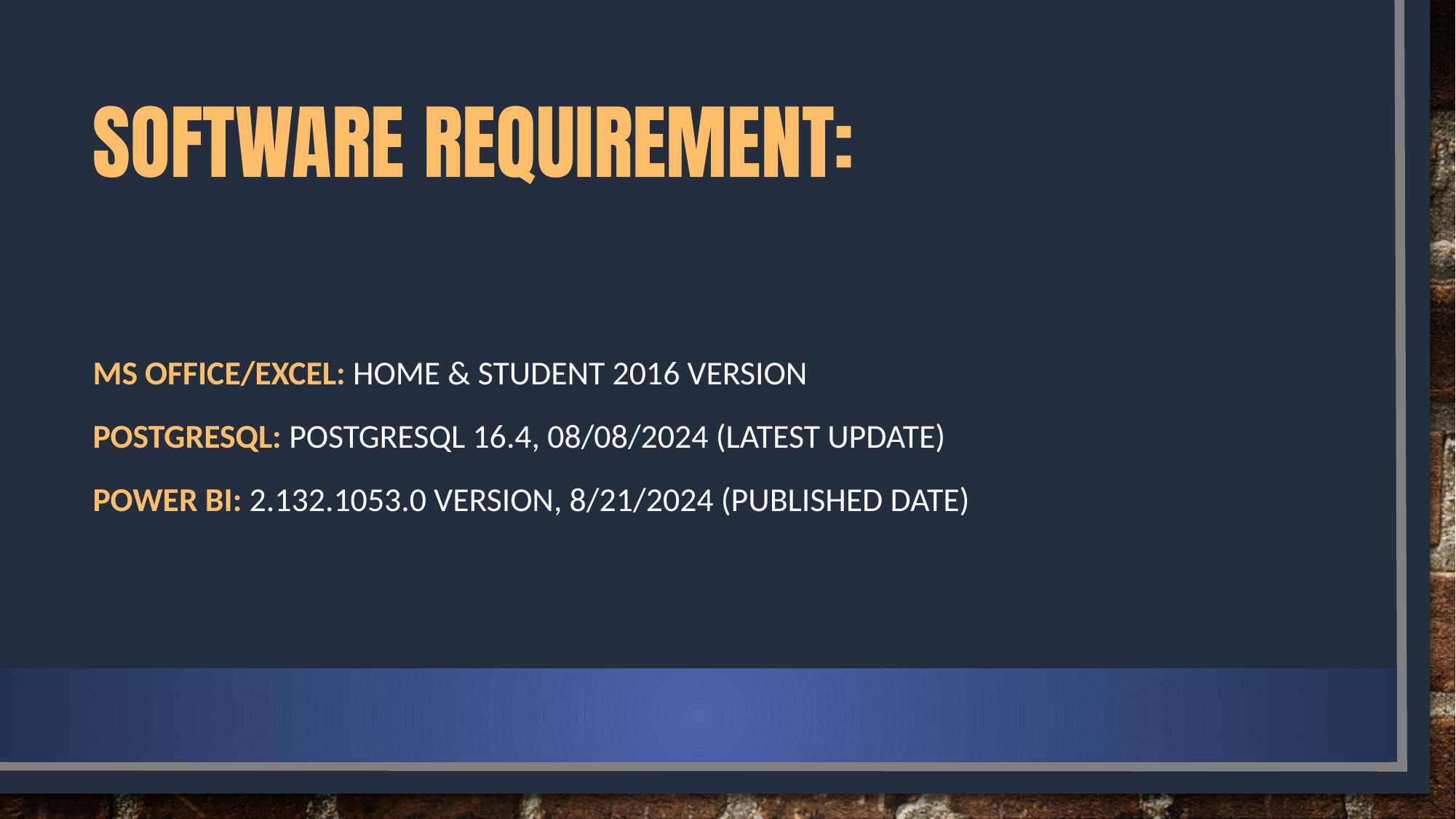

# Software requirement:
MS Office/Excel: Home & Student 2016 Version
PostgreSQL: PostgreSQL 16.4, 08/08/2024 (latest update)
Power BI: 2.132.1053.0 version, 8/21/2024 (published date)